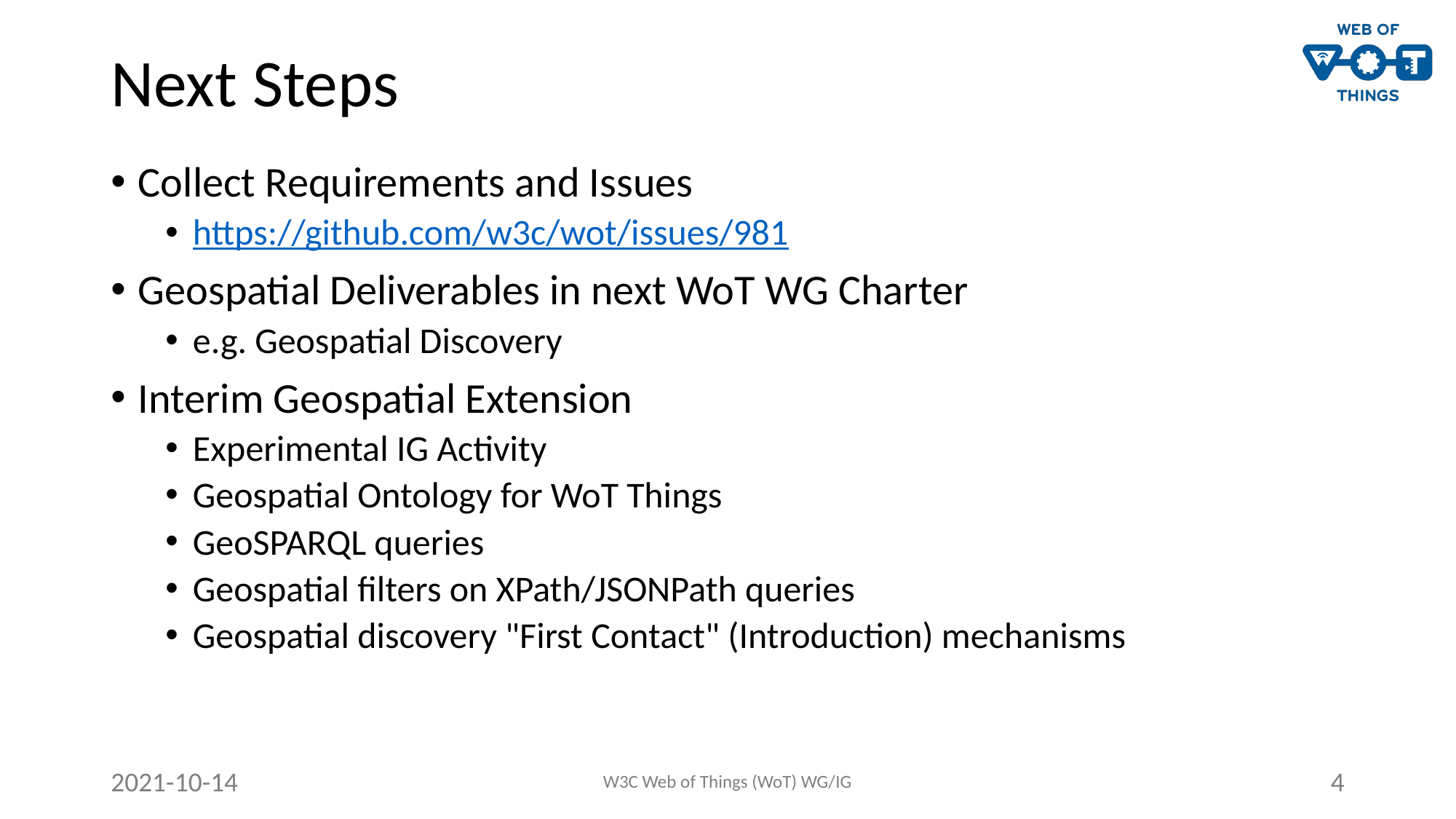

# Next Steps
Collect Requirements and Issues
https://github.com/w3c/wot/issues/981
Geospatial Deliverables in next WoT WG Charter
e.g. Geospatial Discovery
Interim Geospatial Extension
Experimental IG Activity
Geospatial Ontology for WoT Things
GeoSPARQL queries
Geospatial filters on XPath/JSONPath queries
Geospatial discovery "First Contact" (Introduction) mechanisms

2021-10-14
W3C Web of Things (WoT) WG/IG
4